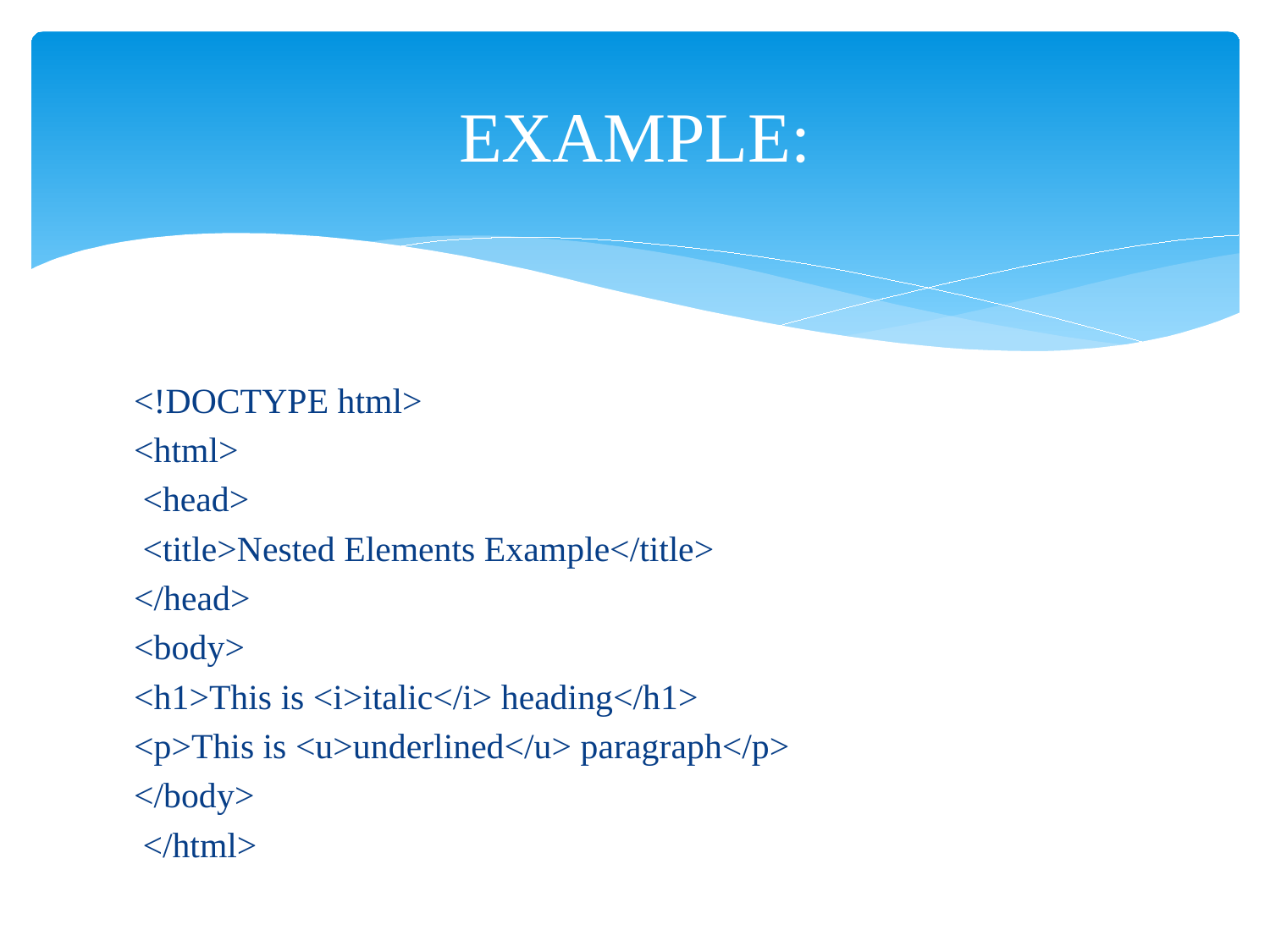

# EXAMPLE:
<!DOCTYPE html>
<html>
 <head>
 <title>Nested Elements Example</title>
</head>
<body>
<h1>This is <i>italic</i> heading</h1>
<p>This is <u>underlined</u> paragraph</p>
</body>
 </html>